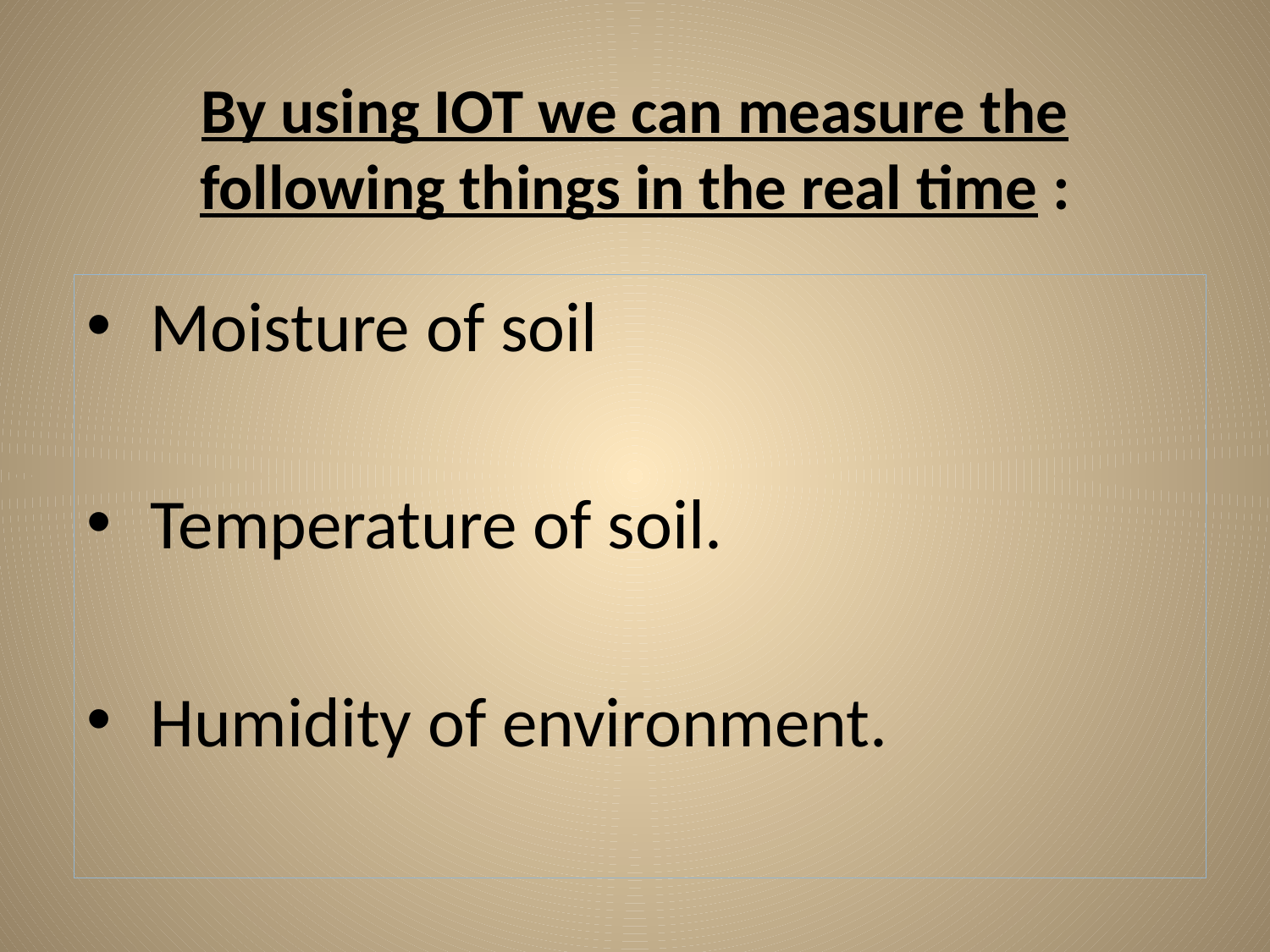

# By using IOT we can measure the following things in the real time :
 Moisture of soil

 Temperature of soil.

 Humidity of environment.